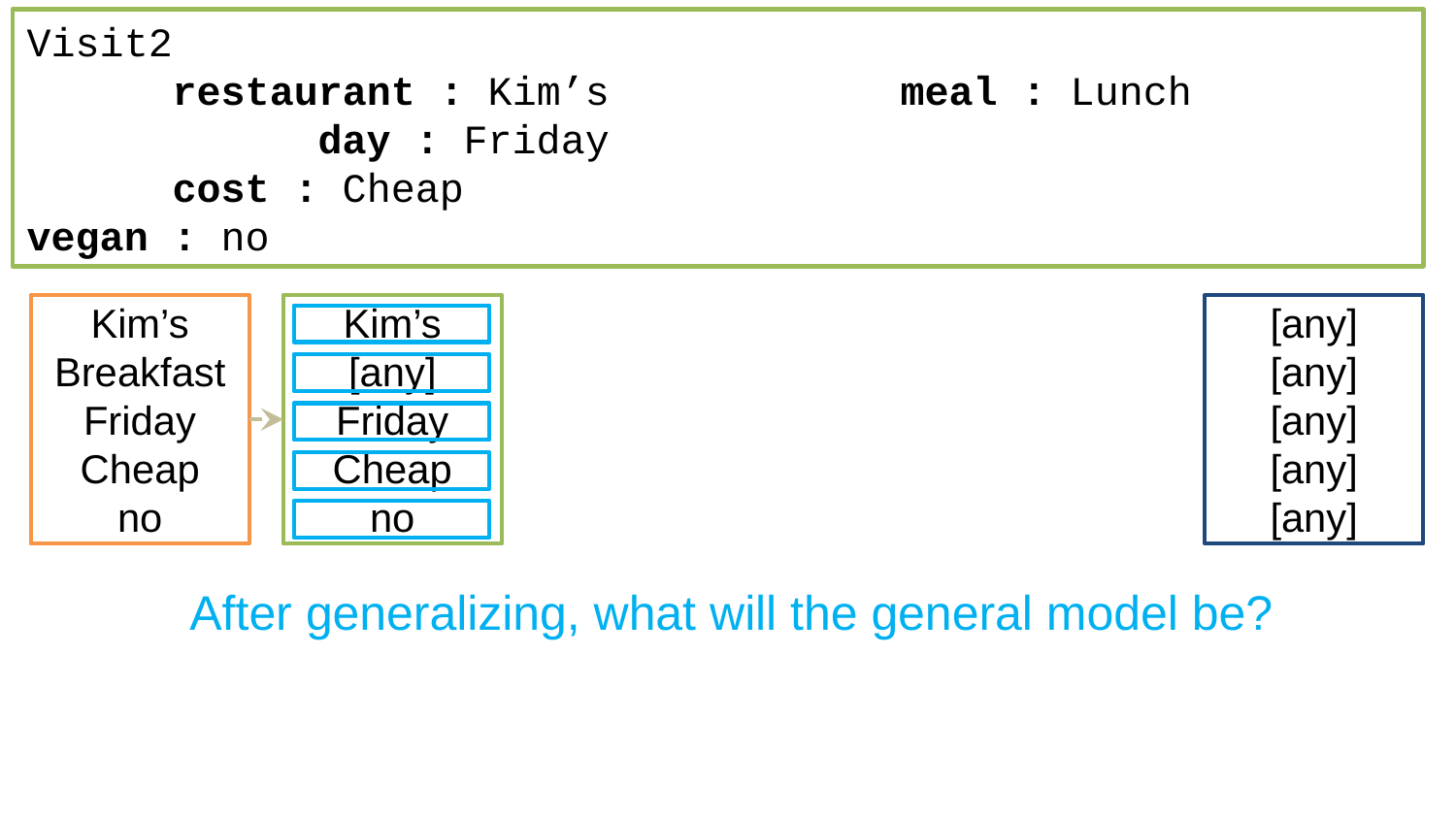

Visit2
	restaurant : Kim’s		meal : Lunch			day : Friday
	cost : Cheap						vegan : no
Kim’s
[any]
Friday
Cheap
no
[any]
[any]
[any]
[any]
[any]
Kim’s
Breakfast
Friday
Cheap
no

After generalizing, what will the general model be?